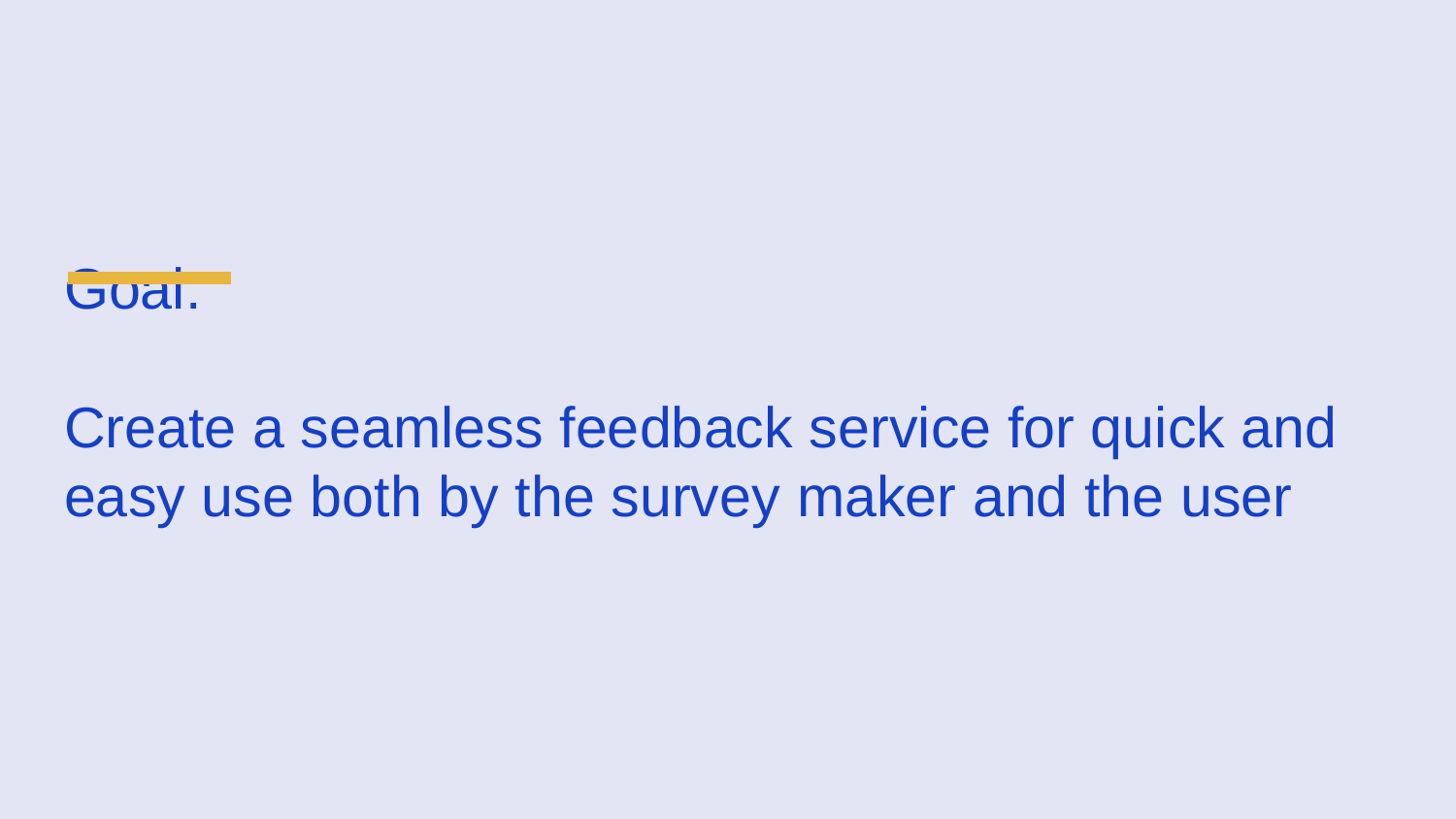

# Goal:

Create a seamless feedback service for quick and easy use both by the survey maker and the user